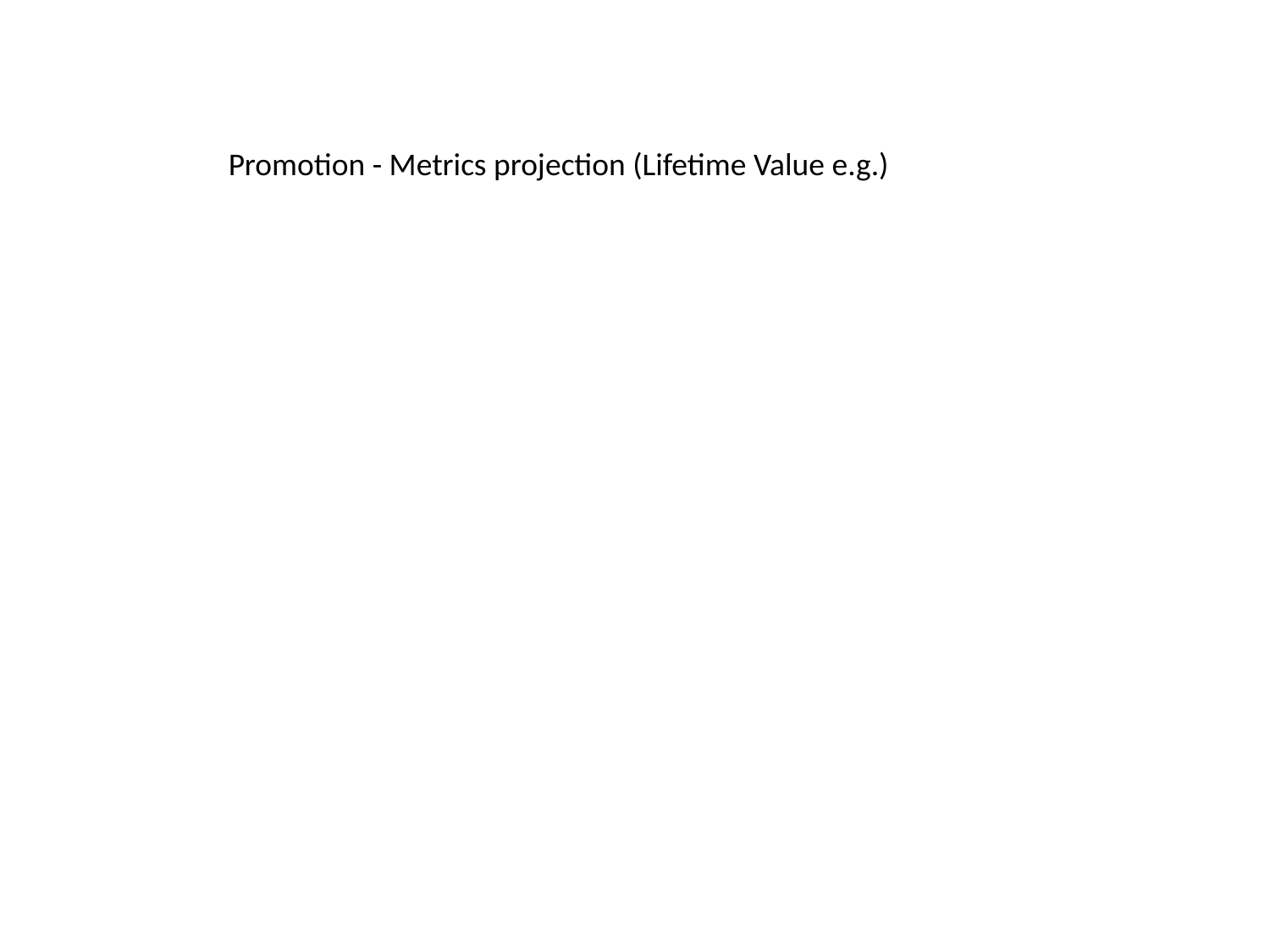

Promotion - Metrics projection (Lifetime Value e.g.)